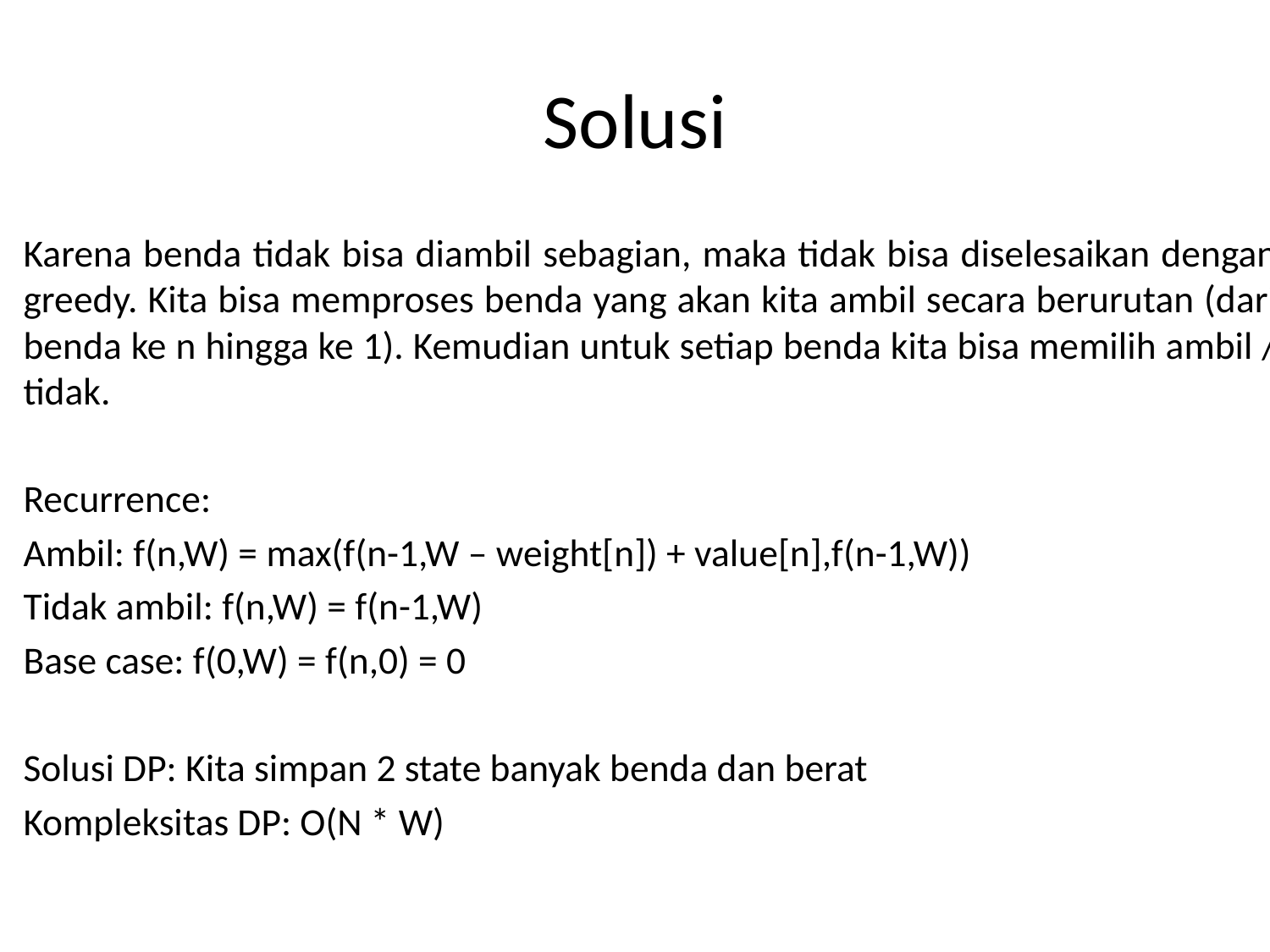

# Solusi
Karena benda tidak bisa diambil sebagian, maka tidak bisa diselesaikan dengan greedy. Kita bisa memproses benda yang akan kita ambil secara berurutan (dari benda ke n hingga ke 1). Kemudian untuk setiap benda kita bisa memilih ambil / tidak.

Recurrence:
Ambil: f(n,W) = max(f(n-1,W – weight[n]) + value[n],f(n-1,W))
Tidak ambil: f(n,W) = f(n-1,W)
Base case: f(0,W) = f(n,0) = 0

Solusi DP: Kita simpan 2 state banyak benda dan berat
Kompleksitas DP: O(N * W)